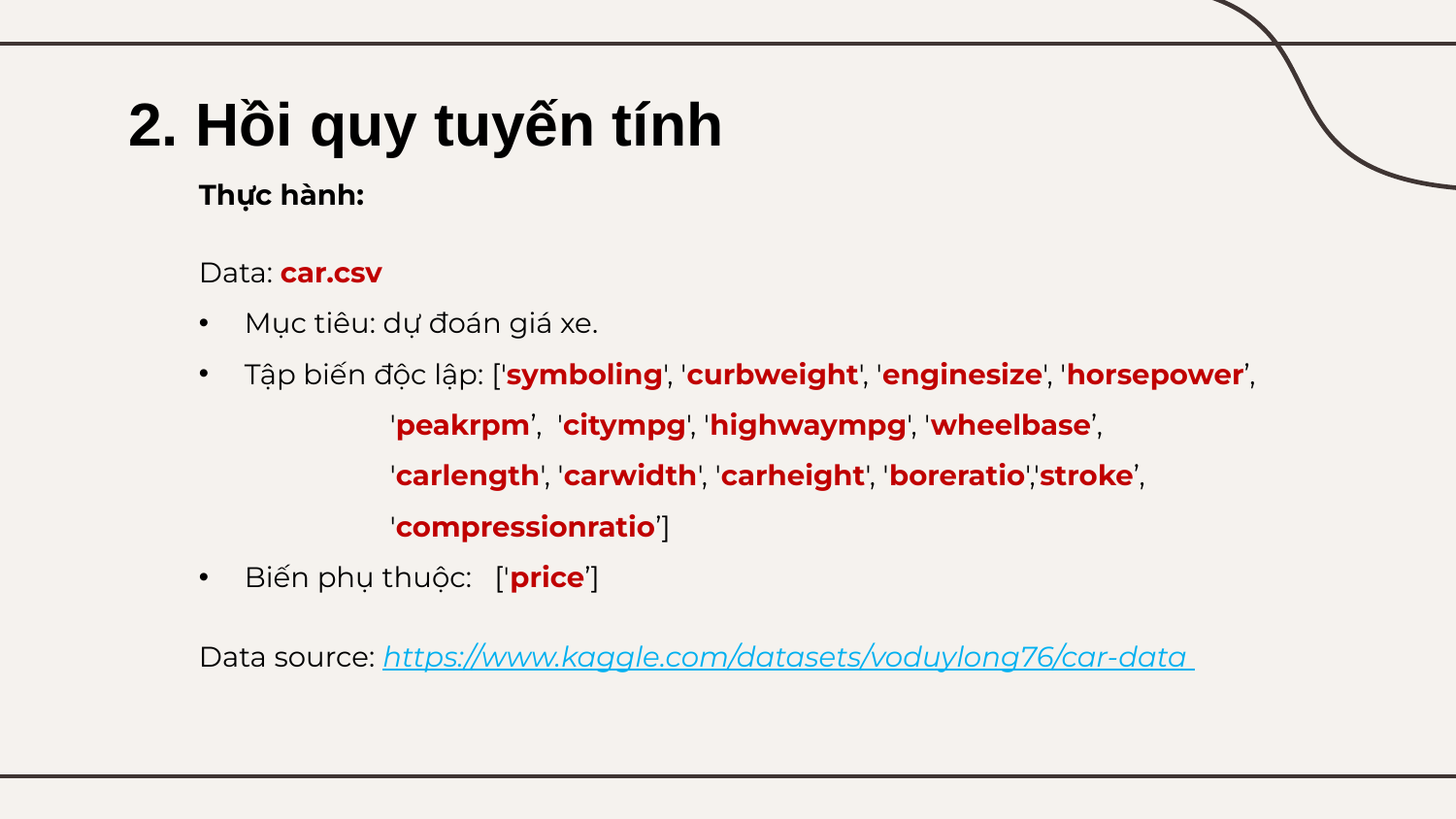

# 2. Hồi quy tuyến tính
Thực hành:
Data: car.csv
Mục tiêu: dự đoán giá xe.
Tập biến độc lập: ['symboling', 'curbweight', 'enginesize', 'horsepower’, 		'peakrpm’,  'citympg', 'highwaympg', 'wheelbase’, 			'carlength', 'carwidth', 'carheight', 'boreratio','stroke’, 		'compressionratio’]
Biến phụ thuộc:   ['price’]

Data source: https://www.kaggle.com/datasets/voduylong76/car-data